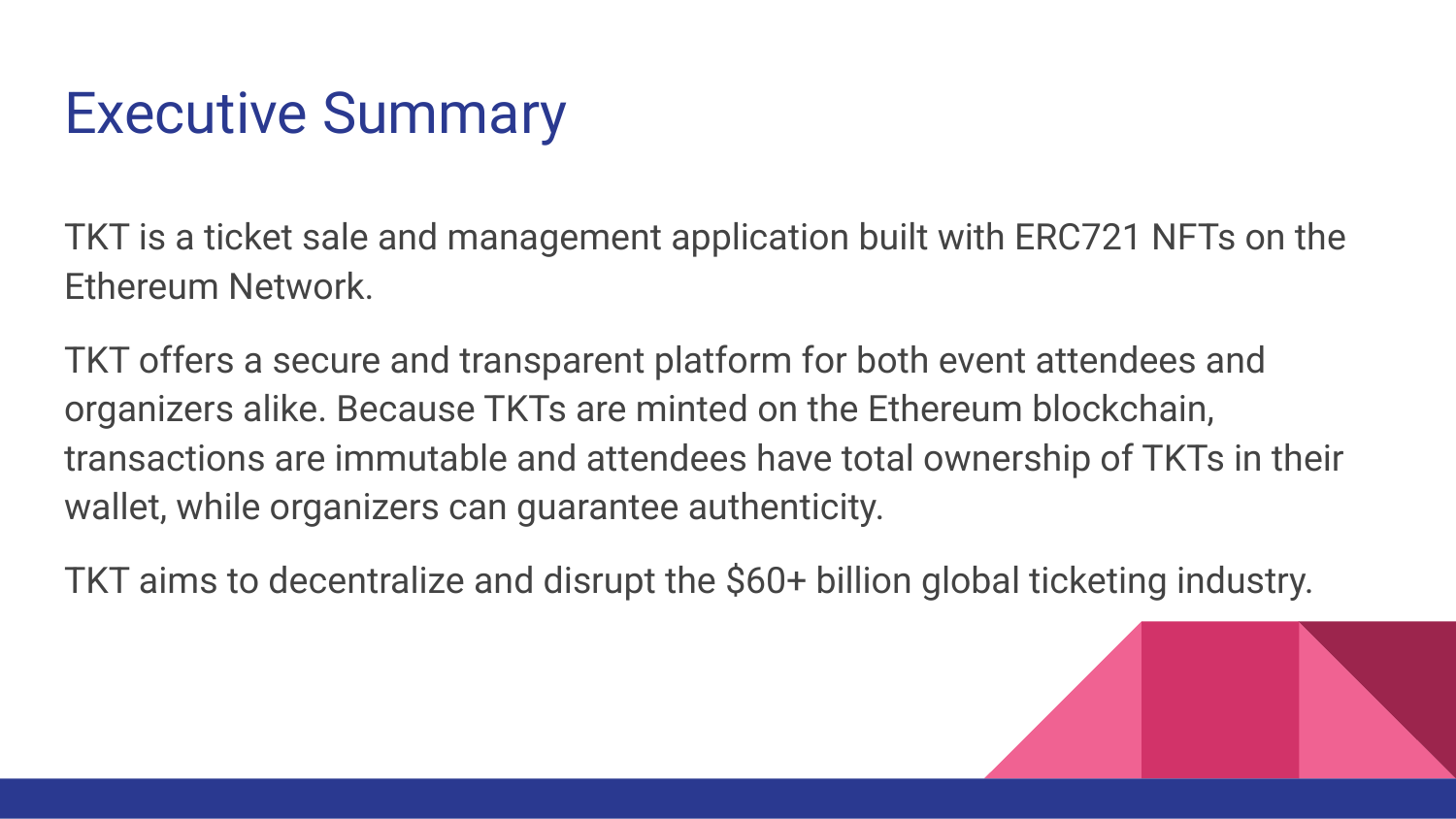

# Executive Summary
TKT is a ticket sale and management application built with ERC721 NFTs on the Ethereum Network.
TKT offers a secure and transparent platform for both event attendees and organizers alike. Because TKTs are minted on the Ethereum blockchain, transactions are immutable and attendees have total ownership of TKTs in their wallet, while organizers can guarantee authenticity.
TKT aims to decentralize and disrupt the $60+ billion global ticketing industry.